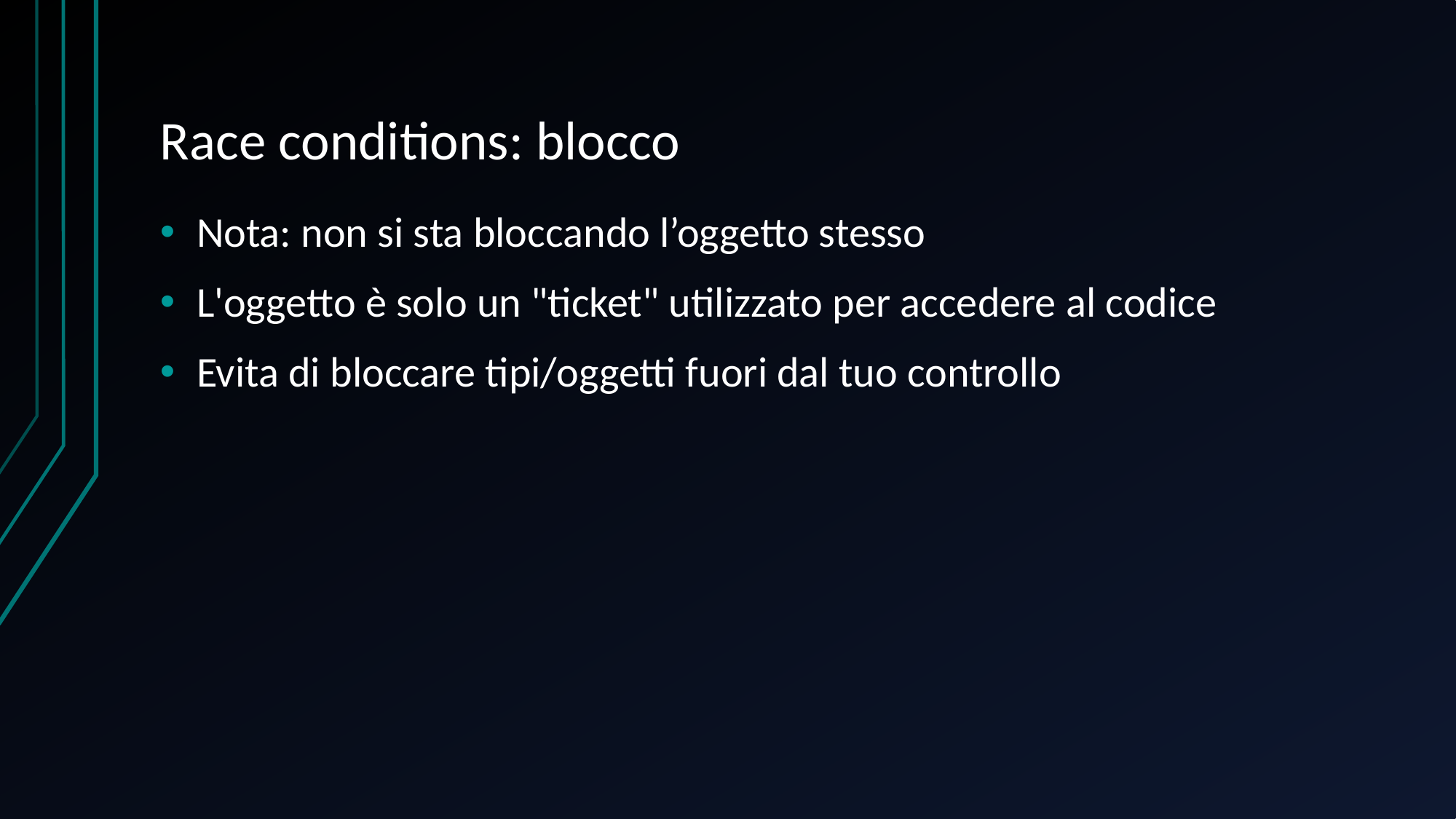

# Race conditions: blocco
Nota: non si sta bloccando l’oggetto stesso
L'oggetto è solo un "ticket" utilizzato per accedere al codice
Evita di bloccare tipi/oggetti fuori dal tuo controllo